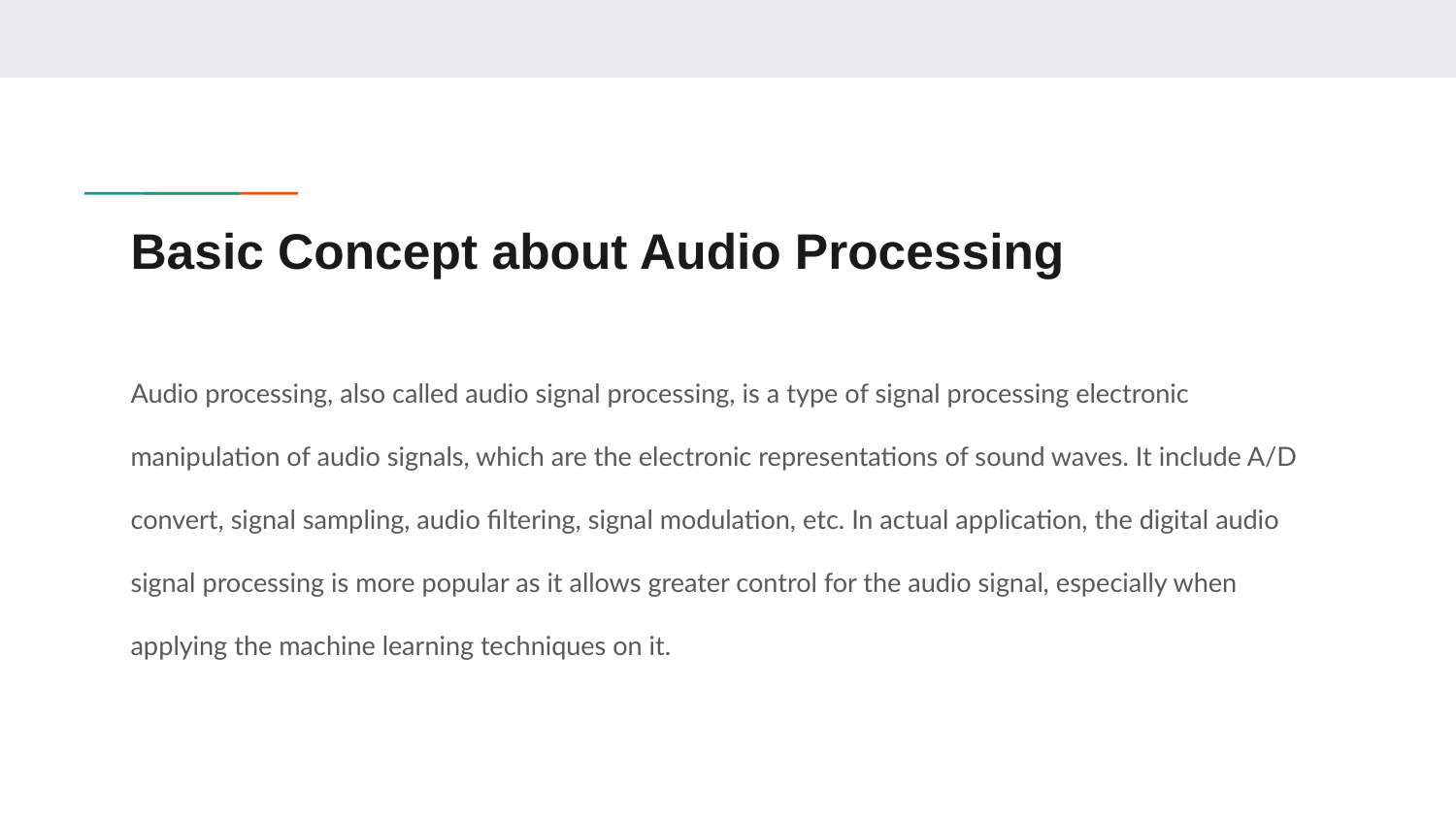

# Basic Concept about Audio Processing
Audio processing, also called audio signal processing, is a type of signal processing electronic manipulation of audio signals, which are the electronic representations of sound waves. It include A/D convert, signal sampling, audio filtering, signal modulation, etc. In actual application, the digital audio signal processing is more popular as it allows greater control for the audio signal, especially when applying the machine learning techniques on it.